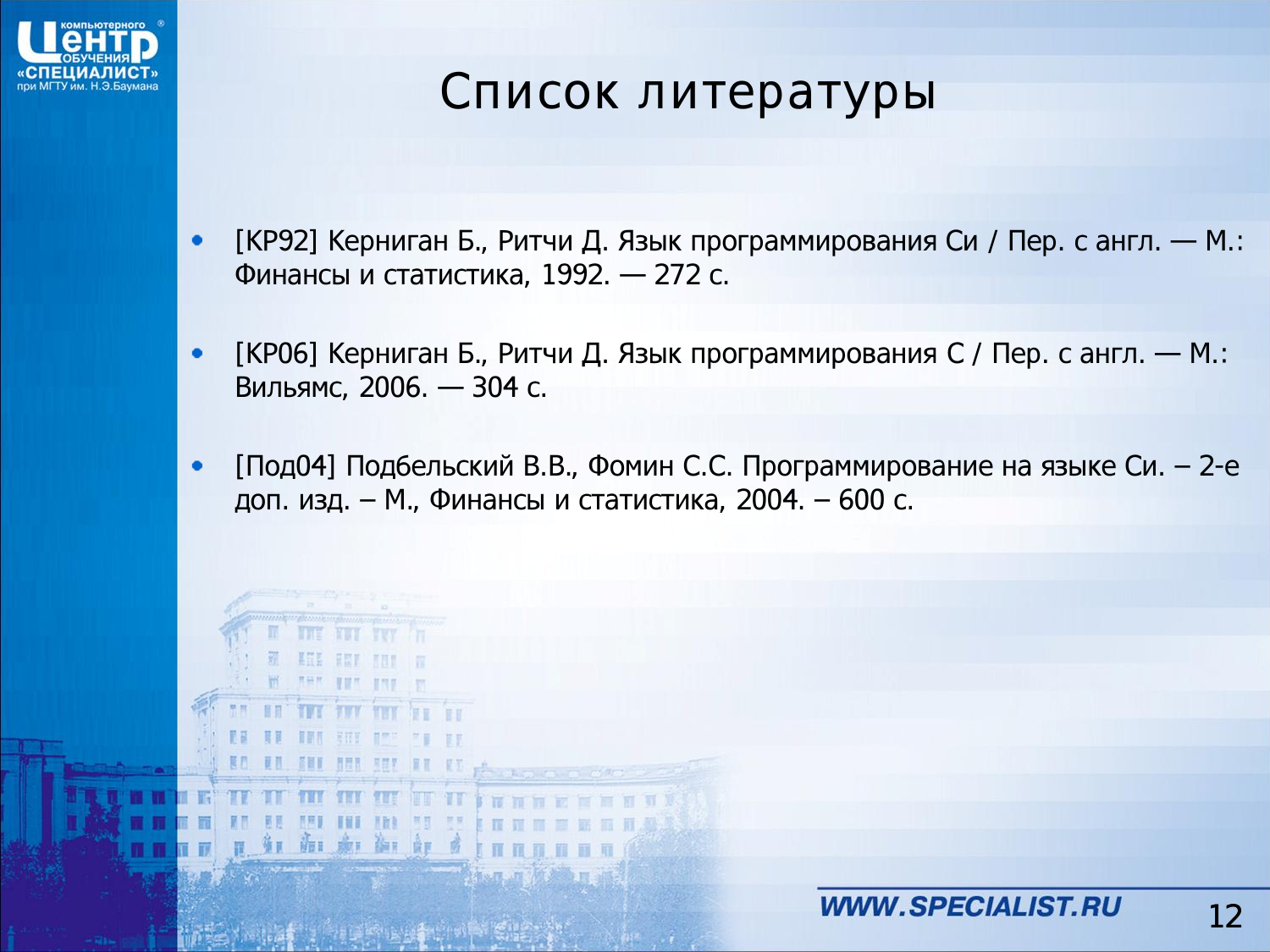

Список литературы
[КР92] Керниган Б., Ритчи Д. Язык программирования Си / Пер. с англ. — М.: Финансы и статистика, 1992. — 272 с.

[КР06] Керниган Б., Ритчи Д. Язык программирования C / Пер. с англ. — М.: Вильямс, 2006. — 304 с.

[Под04] Подбельский В.В., Фомин С.С. Программирование на языке Си. – 2-е доп. изд. – М., Финансы и статистика, 2004. – 600 с.
12
12